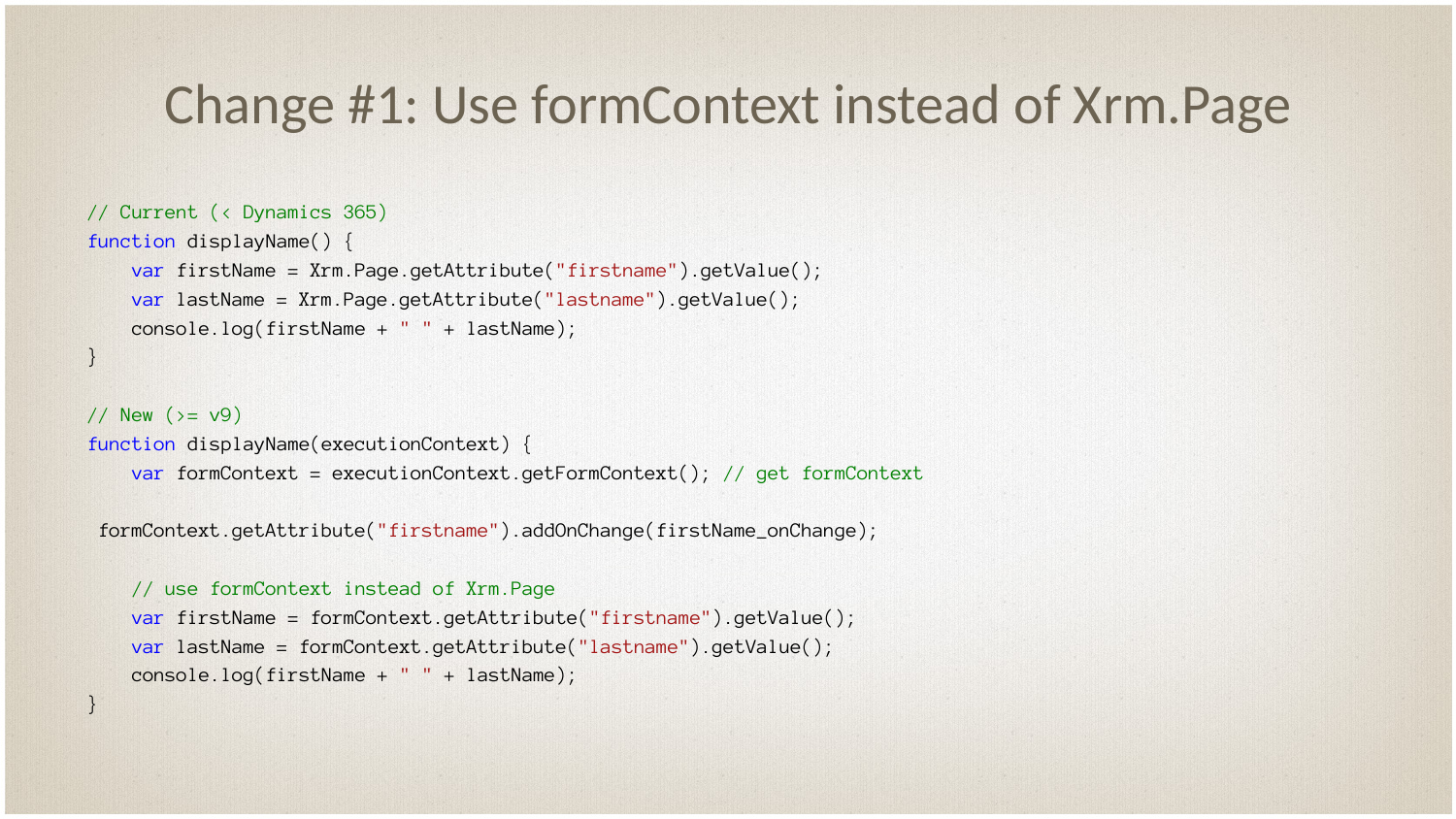

# Change #1: Use formContext instead of Xrm.Page
// Current (< Dynamics 365)
function displayName() {
    var firstName = Xrm.Page.getAttribute("firstname").getValue();
    var lastName = Xrm.Page.getAttribute("lastname").getValue();
    console.log(firstName + " " + lastName);
}

// New (>= v9)
function displayName(executionContext) {
    var formContext = executionContext.getFormContext(); // get formContext

 formContext.getAttribute("firstname").addOnChange(firstName_onChange);

    // use formContext instead of Xrm.Page
    var firstName = formContext.getAttribute("firstname").getValue();
    var lastName = formContext.getAttribute("lastname").getValue();
    console.log(firstName + " " + lastName);
}